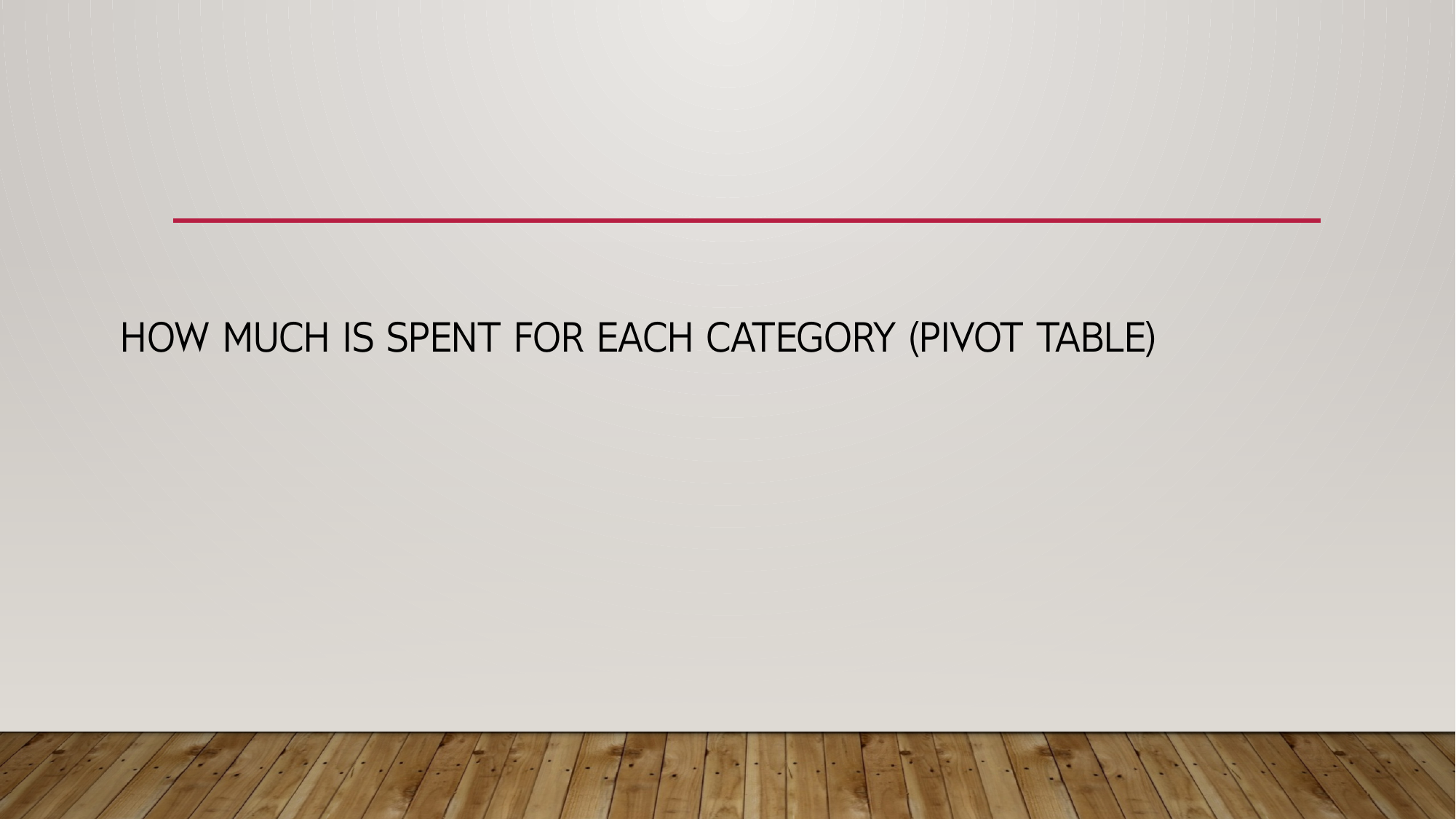

# How much is spent for each category (Pivot Table)